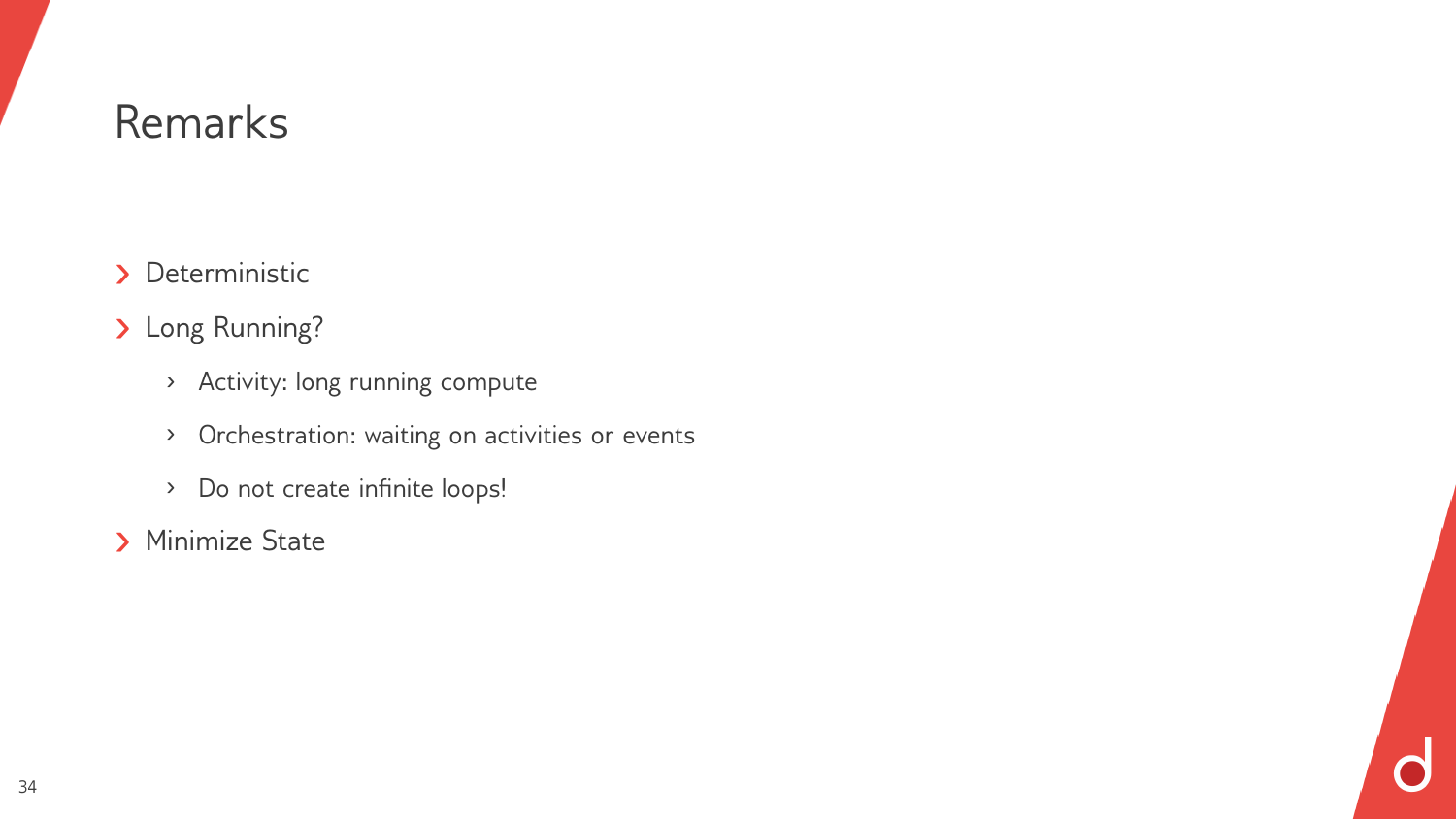

# Remarks
Deterministic
Long Running?
Activity: long running compute
Orchestration: waiting on activities or events
Do not create infinite loops!
Minimize State

34